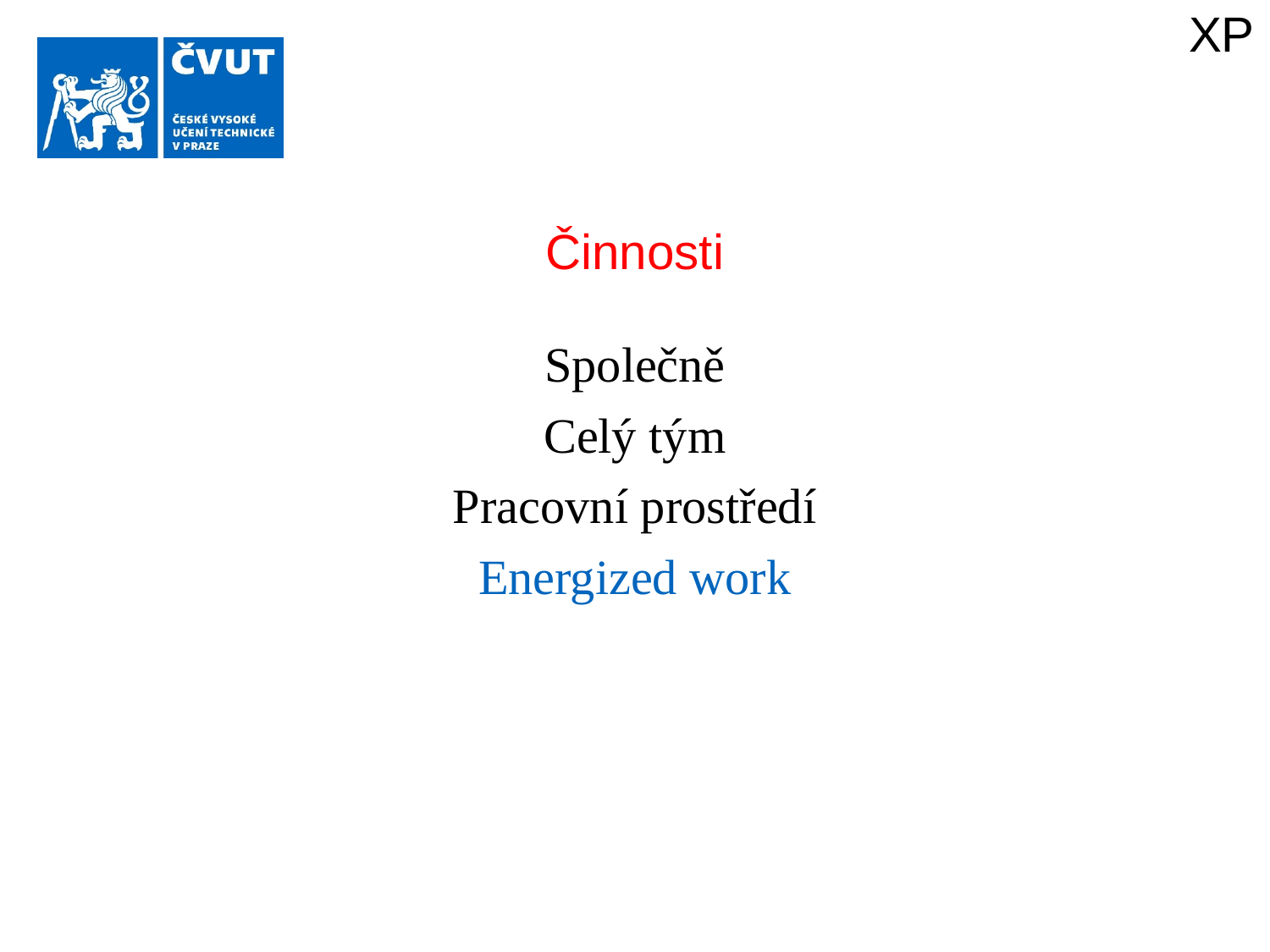

XP
Činnosti
Společně
Celý tým
Pracovní prostředí
Energized work